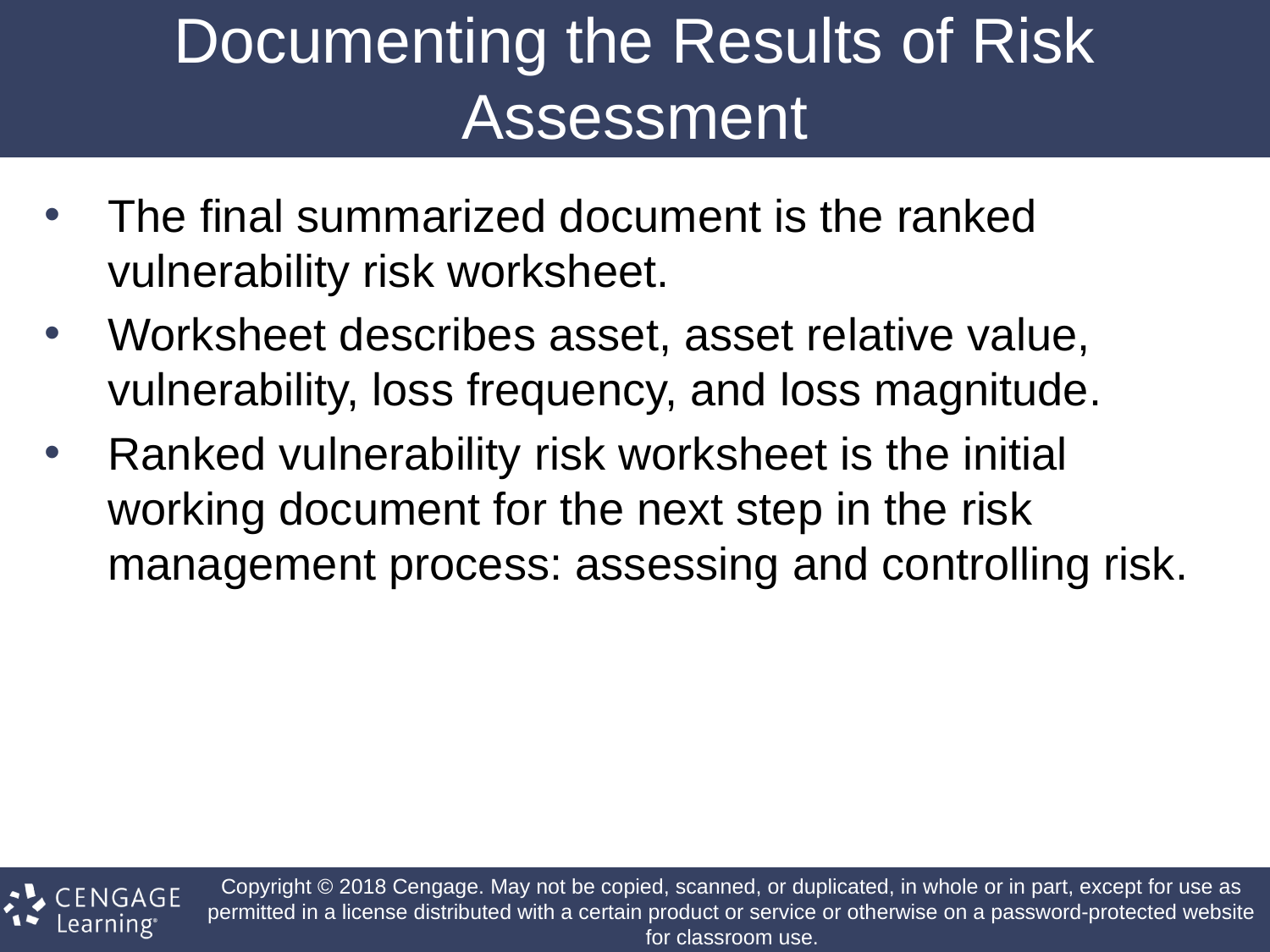

# Documenting the Results of Risk Assessment
The final summarized document is the ranked vulnerability risk worksheet.
Worksheet describes asset, asset relative value, vulnerability, loss frequency, and loss magnitude.
Ranked vulnerability risk worksheet is the initial working document for the next step in the risk management process: assessing and controlling risk.